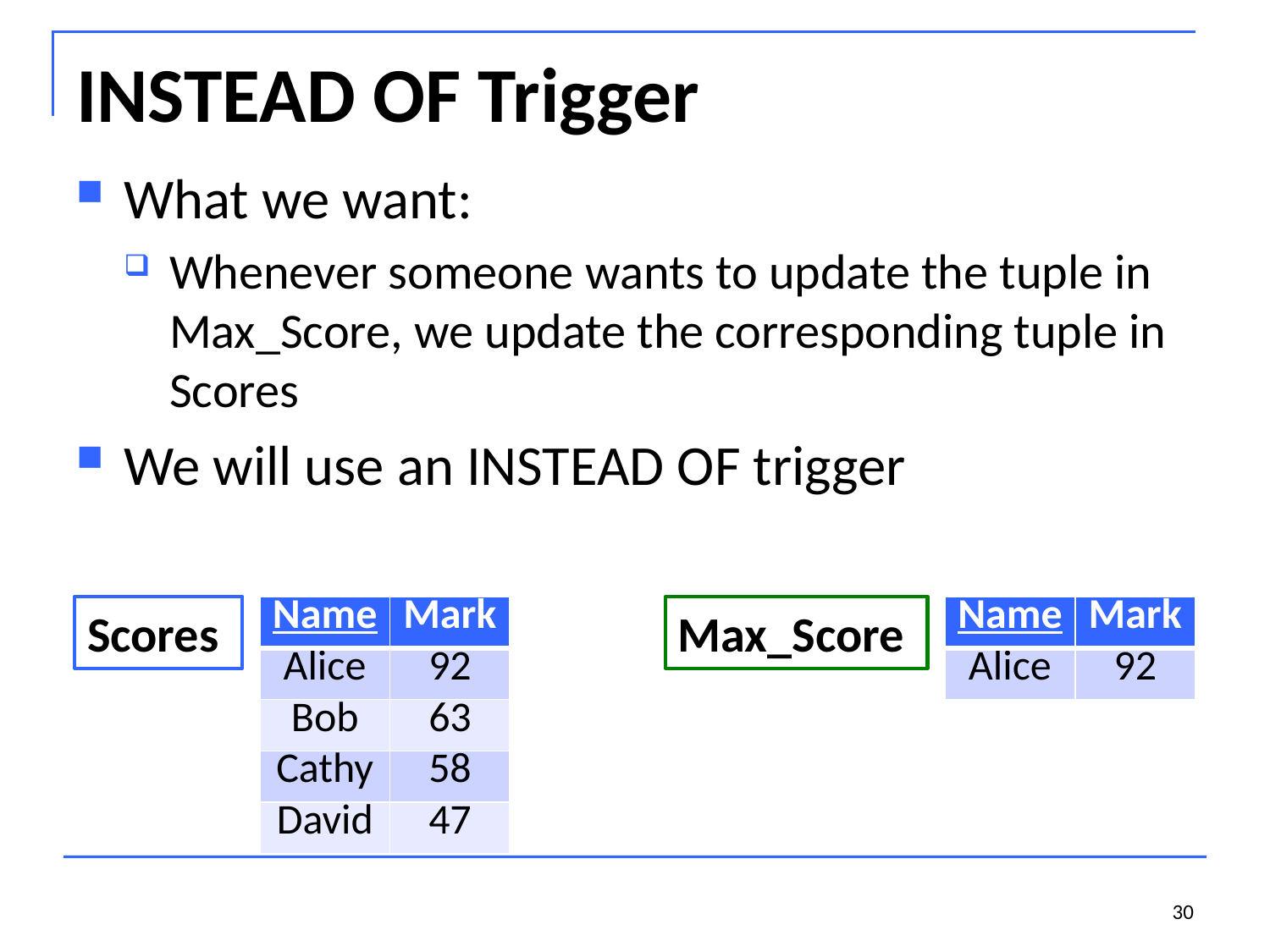

# INSTEAD OF Trigger
What we want:
Whenever someone wants to update the tuple in Max_Score, we update the corresponding tuple in Scores
We will use an INSTEAD OF trigger
Scores
| Name | Mark |
| --- | --- |
| Alice | 92 |
| Bob | 63 |
| Cathy | 58 |
| David | 47 |
Max_Score
| Name | Mark |
| --- | --- |
| Alice | 92 |
30